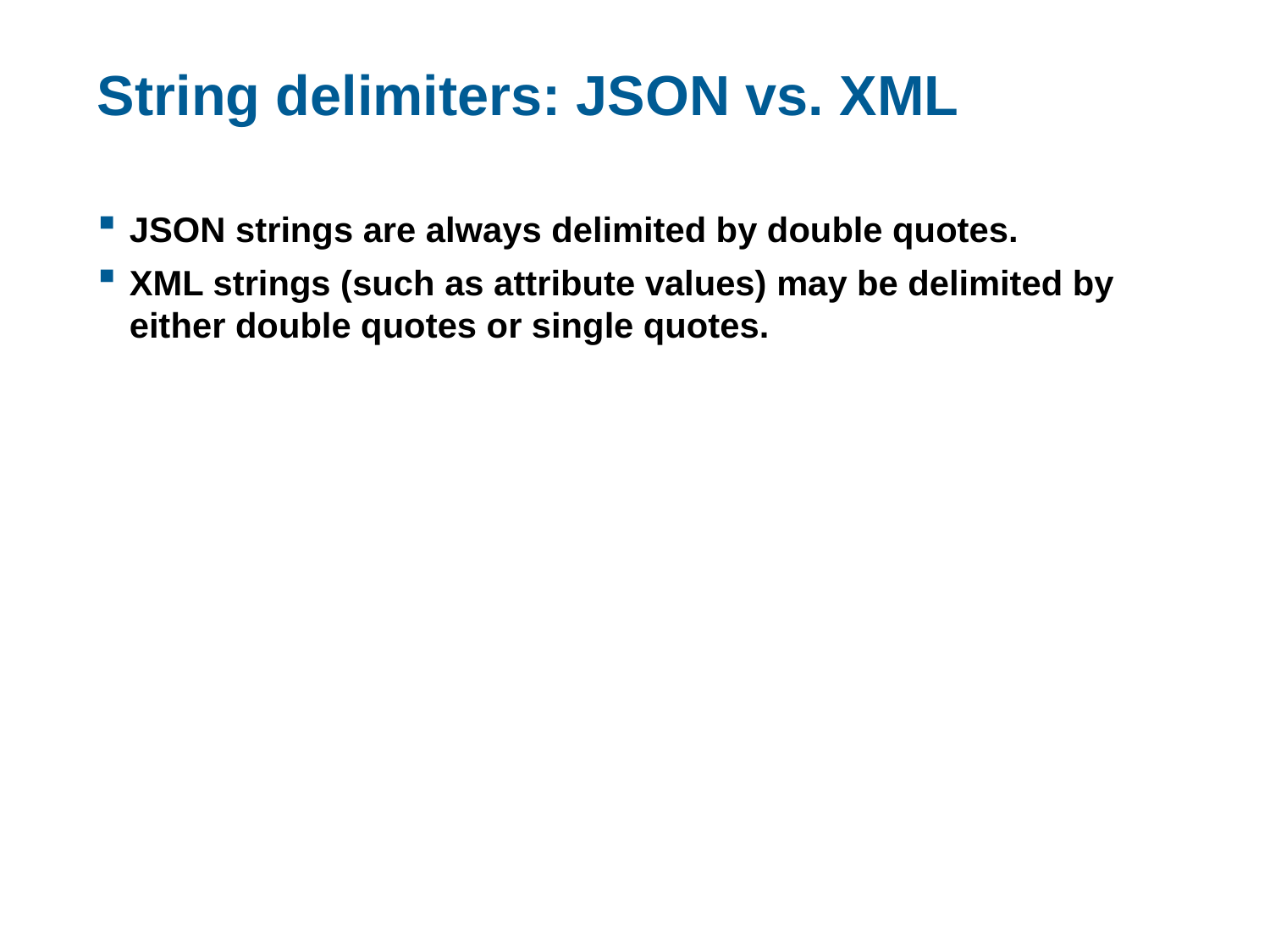

# String delimiters: JSON vs. XML
JSON strings are always delimited by double quotes.
XML strings (such as attribute values) may be delimited by either double quotes or single quotes.